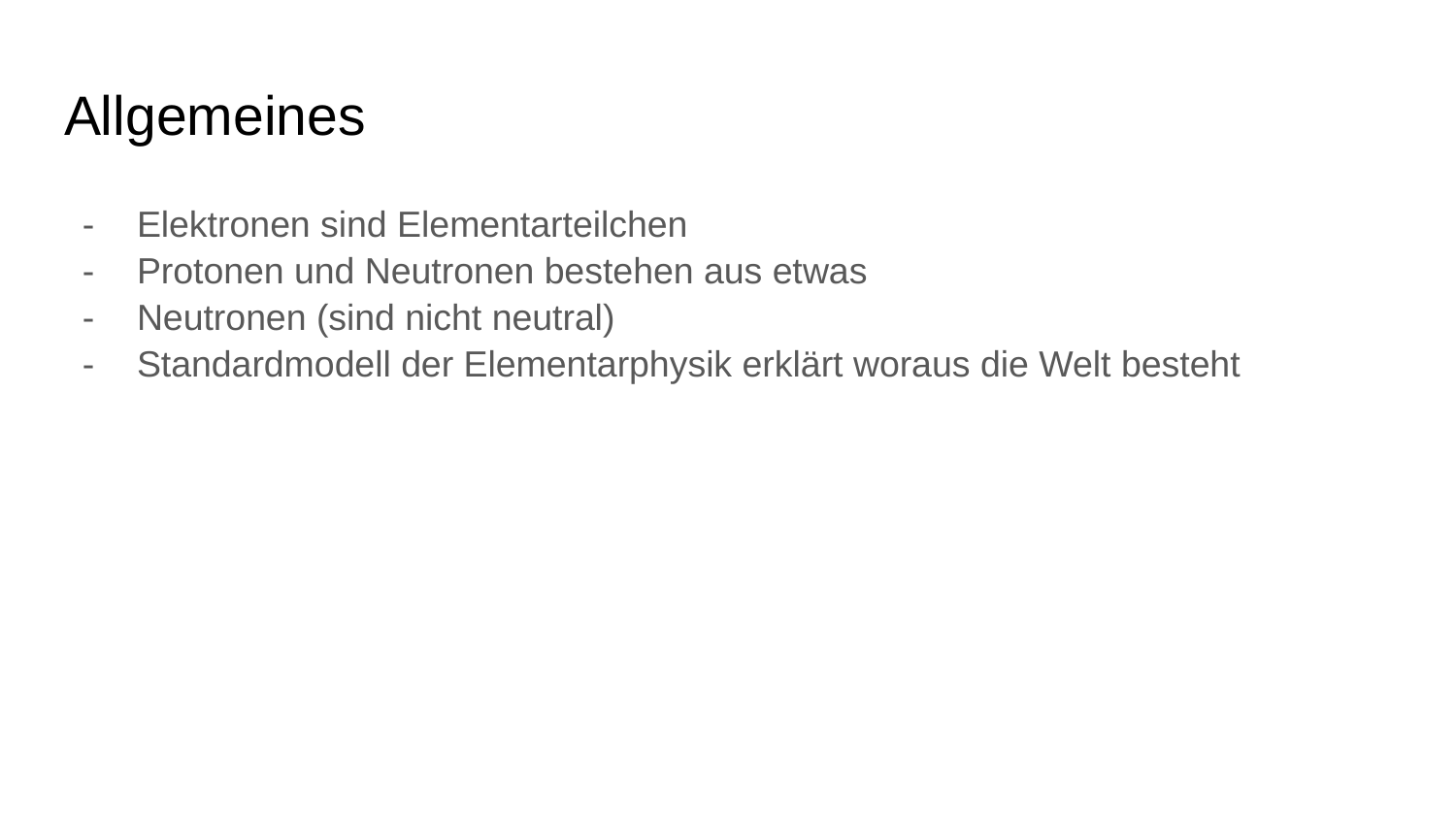

# Allgemeines
Elektronen sind Elementarteilchen
Protonen und Neutronen bestehen aus etwas
Neutronen (sind nicht neutral)
Standardmodell der Elementarphysik erklärt woraus die Welt besteht